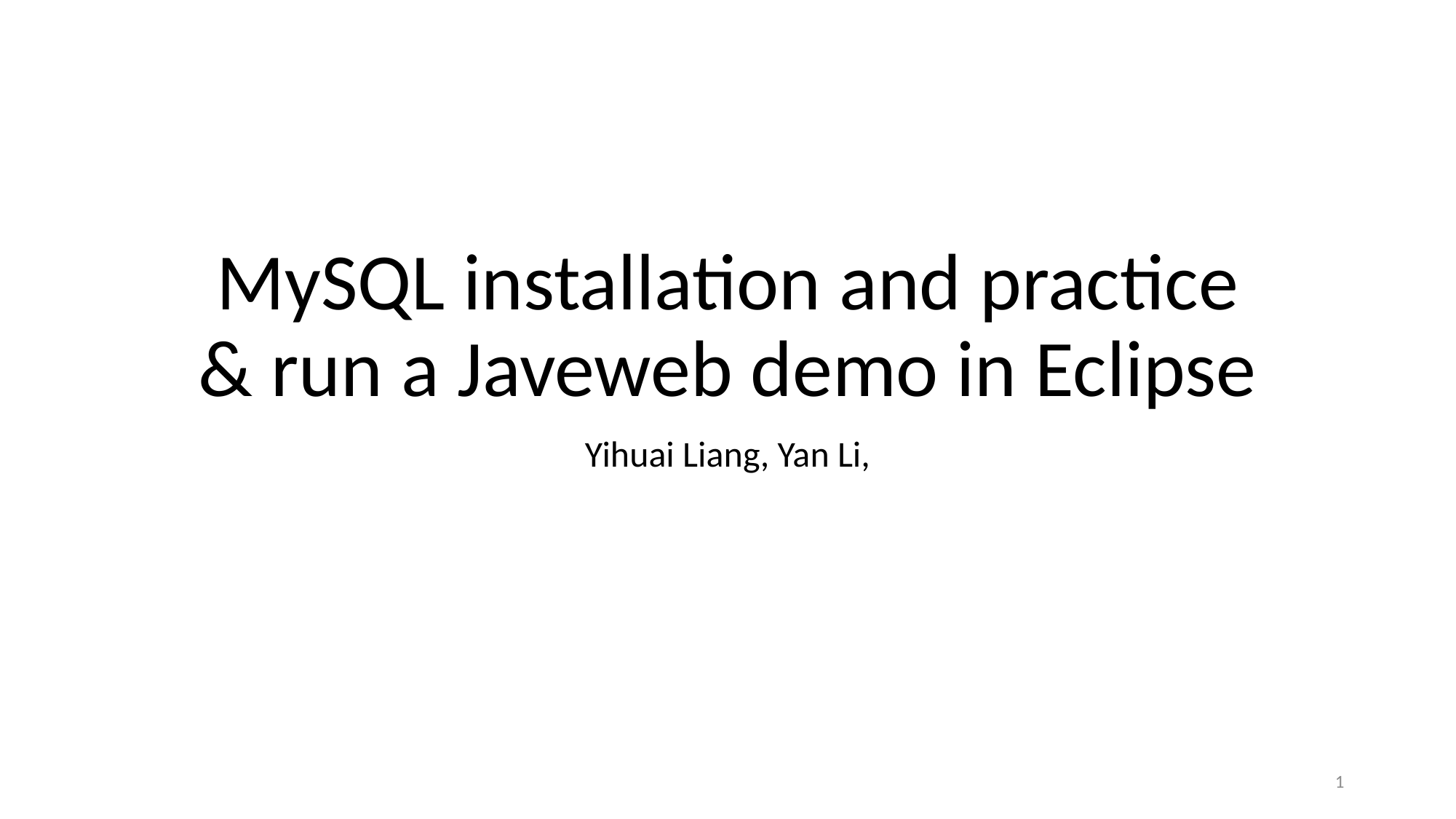

# MySQL installation and practice & run a Javeweb demo in Eclipse
Yihuai Liang, Yan Li,
1